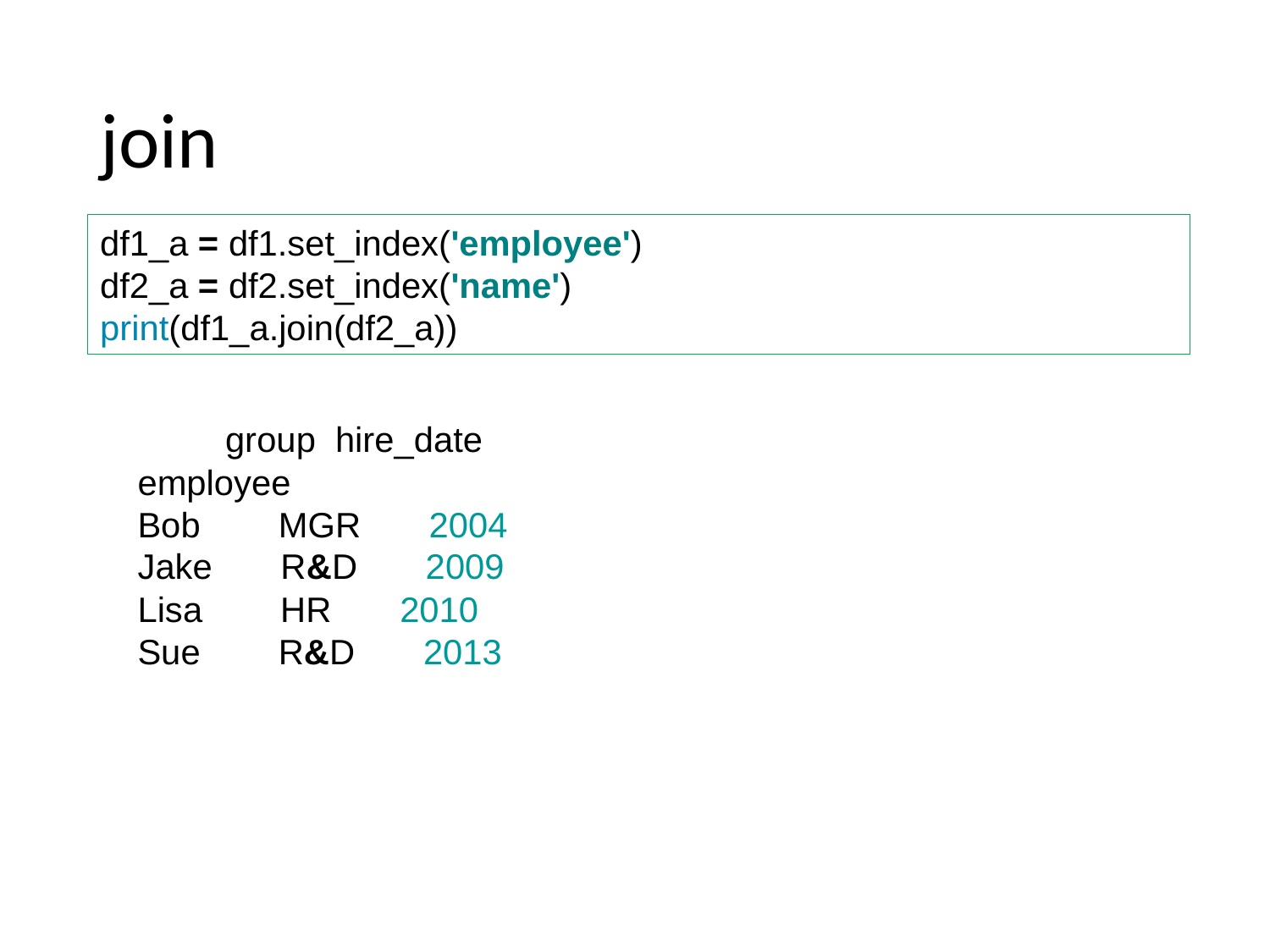

# join
df1_a = df1.set_index('employee')
df2_a = df2.set_index('name')
print(df1_a.join(df2_a))
         group  hire_date
employee
Bob        MGR       2004
Jake       R&D       2009
Lisa        HR       2010
Sue        R&D       2013
82